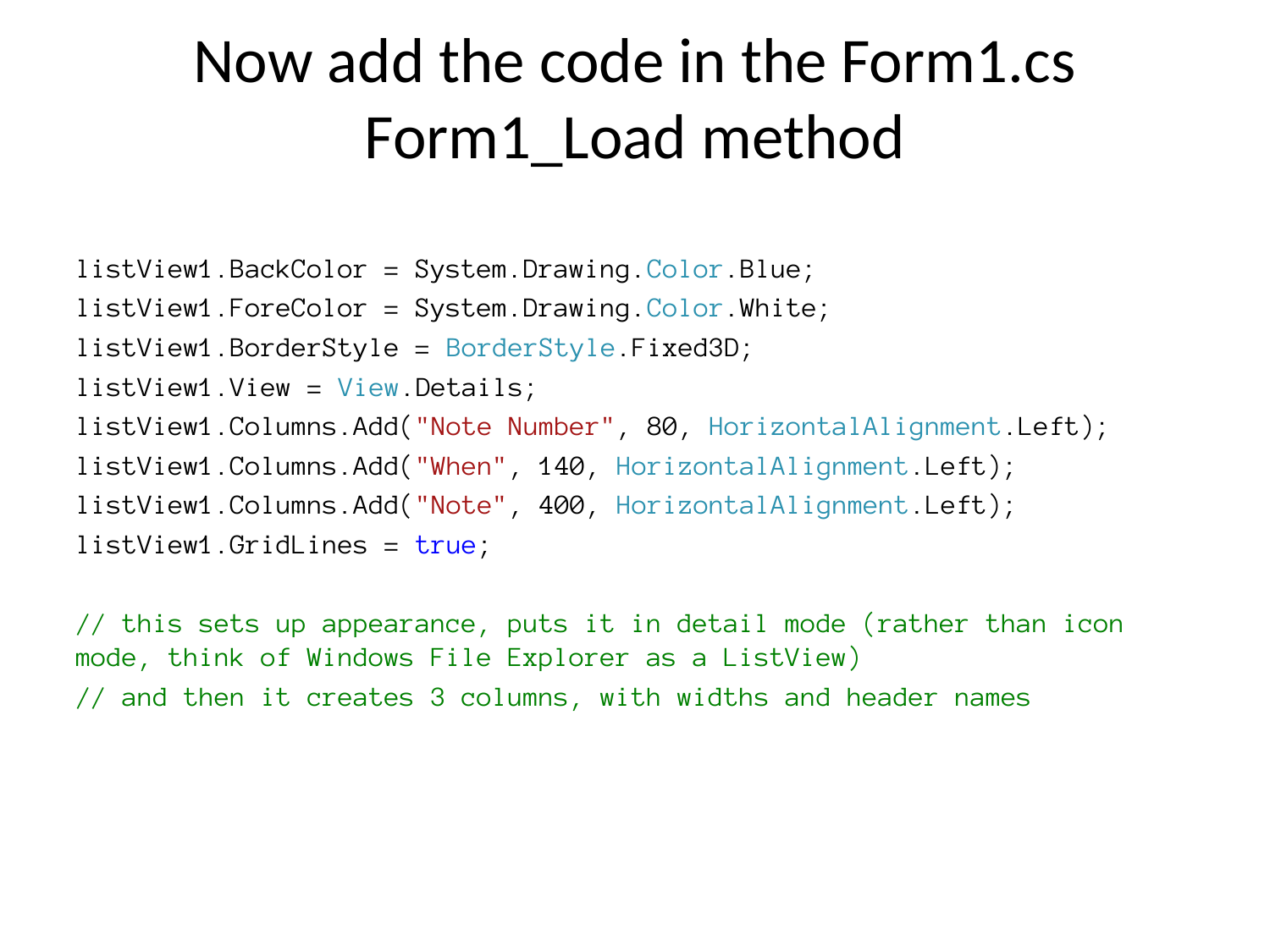

# Now add the code in the Form1.cs Form1_Load method
listView1.BackColor = System.Drawing.Color.Blue;
listView1.ForeColor = System.Drawing.Color.White;
listView1.BorderStyle = BorderStyle.Fixed3D;
listView1.View = View.Details;
listView1.Columns.Add("Note Number", 80, HorizontalAlignment.Left);
listView1.Columns.Add("When", 140, HorizontalAlignment.Left);
listView1.Columns.Add("Note", 400, HorizontalAlignment.Left);
listView1.GridLines = true;

// this sets up appearance, puts it in detail mode (rather than icon mode, think of Windows File Explorer as a ListView)
// and then it creates 3 columns, with widths and header names